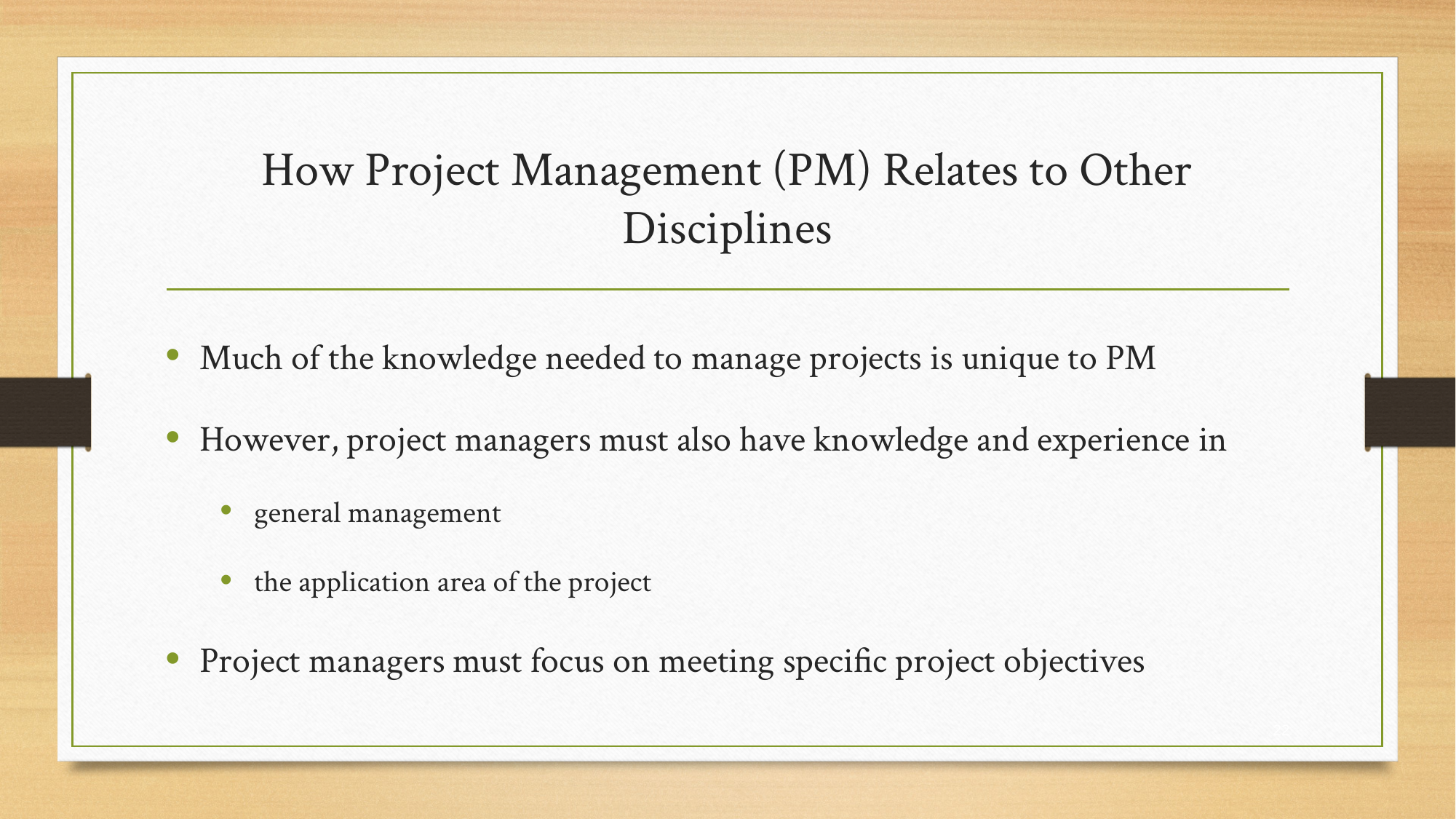

# How Project Management (PM) Relates to Other Disciplines
Much of the knowledge needed to manage projects is unique to PM
However, project managers must also have knowledge and experience in
general management
the application area of the project
Project managers must focus on meeting specific project objectives
22